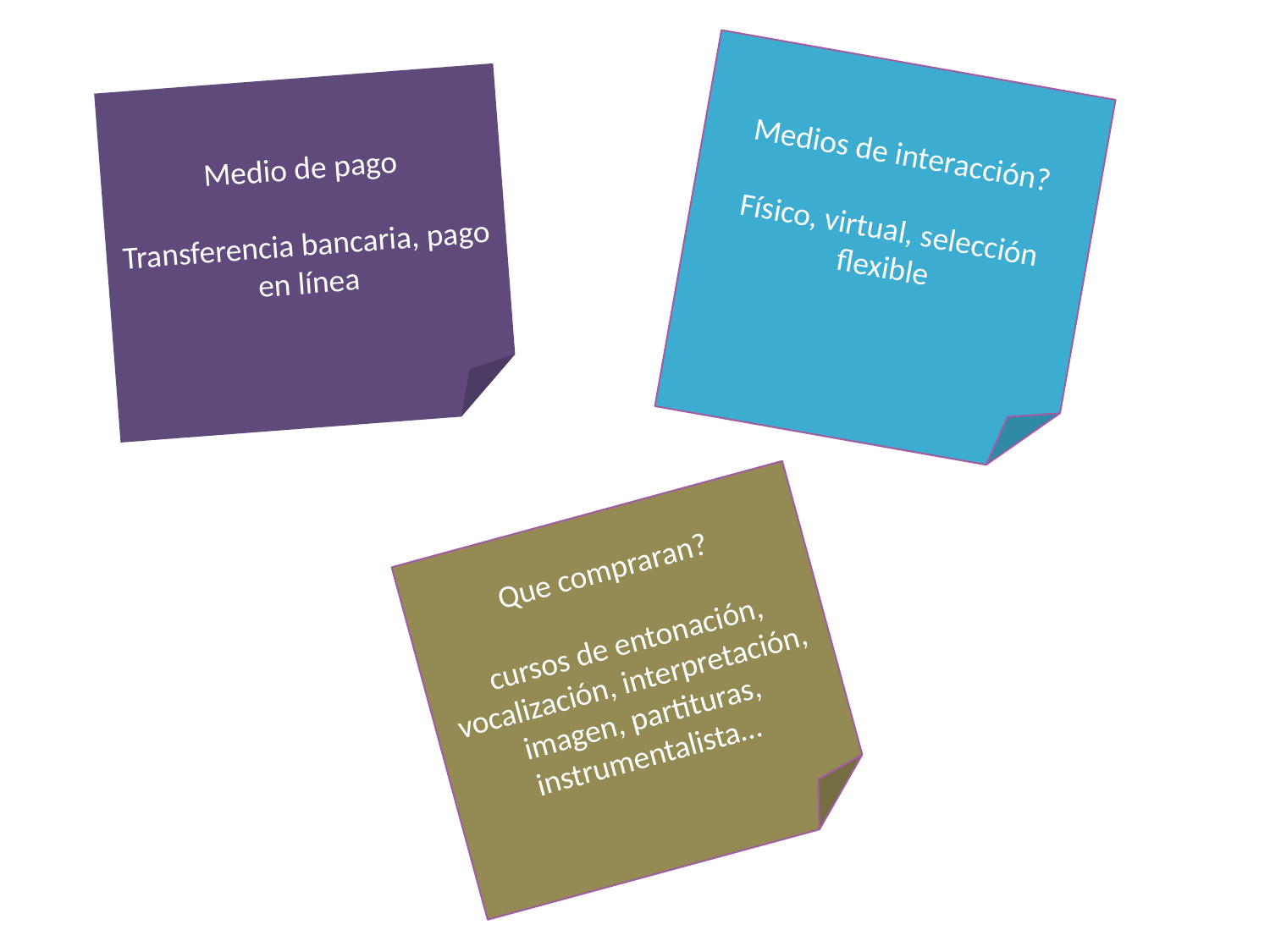

Medios de interacción?

Físico, virtual, selección flexible

Medio de pago

Transferencia bancaria, pago en línea
Que compraran?

 cursos de entonación, vocalización, interpretación, imagen, partituras, instrumentalista…